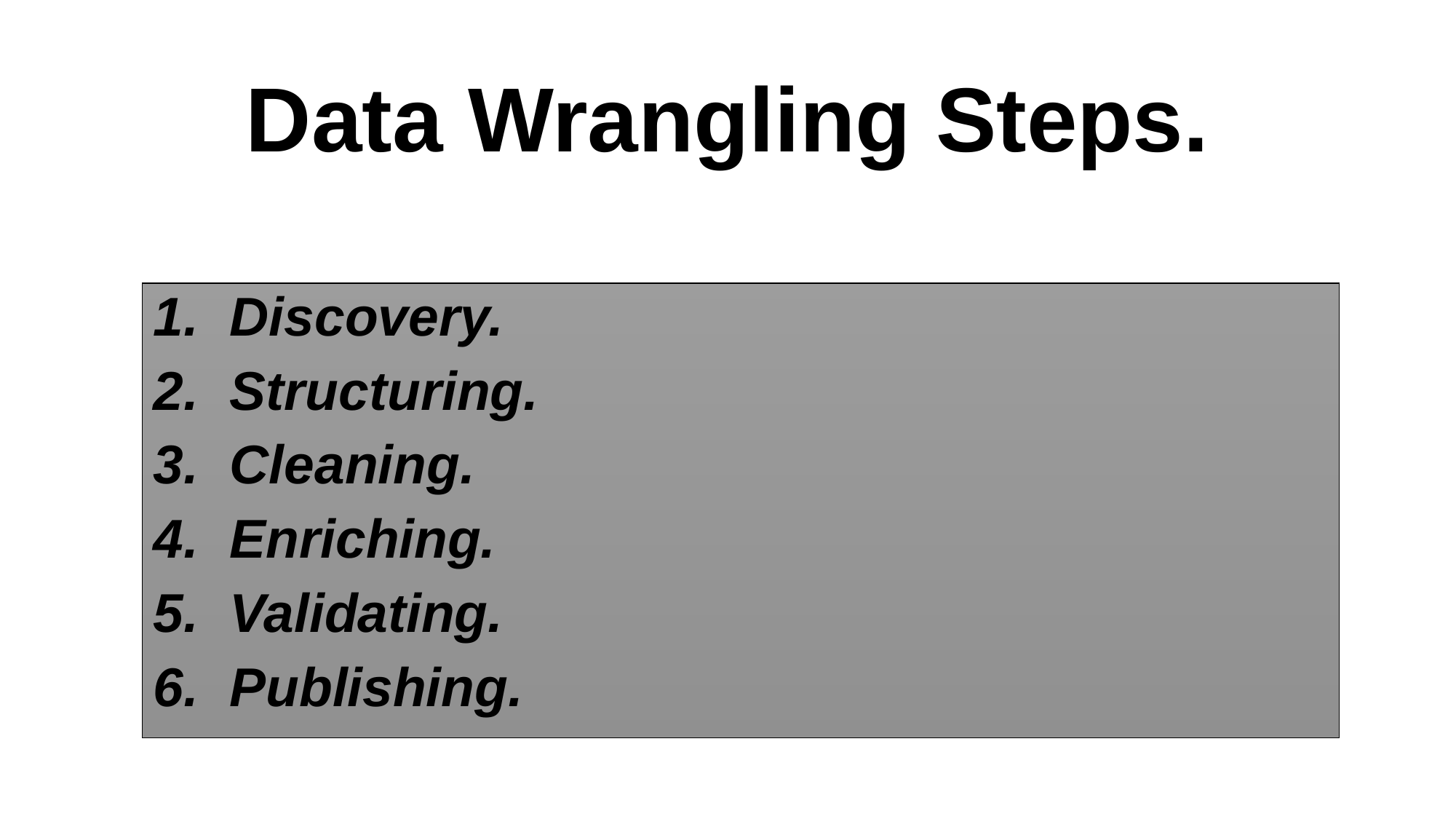

# Data Wrangling Steps.
 Discovery.
 Structuring.
 Cleaning.
 Enriching.
 Validating.
 Publishing.